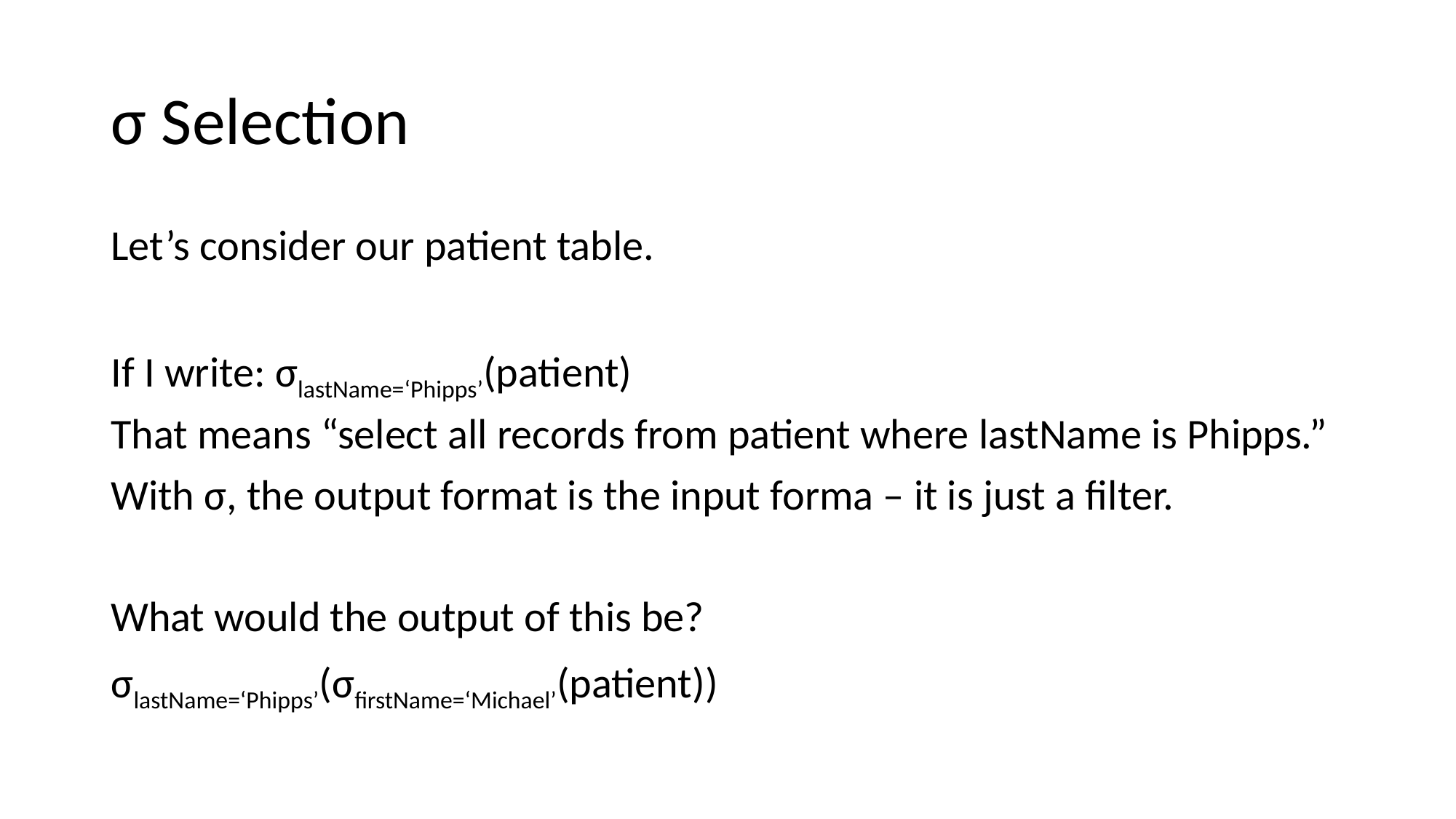

# σ Selection
Let’s consider our patient table.

If I write: σlastName=‘Phipps’(patient)
That means “select all records from patient where lastName is Phipps.”
With σ, the output format is the input forma – it is just a filter.

What would the output of this be?
σlastName=‘Phipps’(σfirstName=‘Michael’(patient))